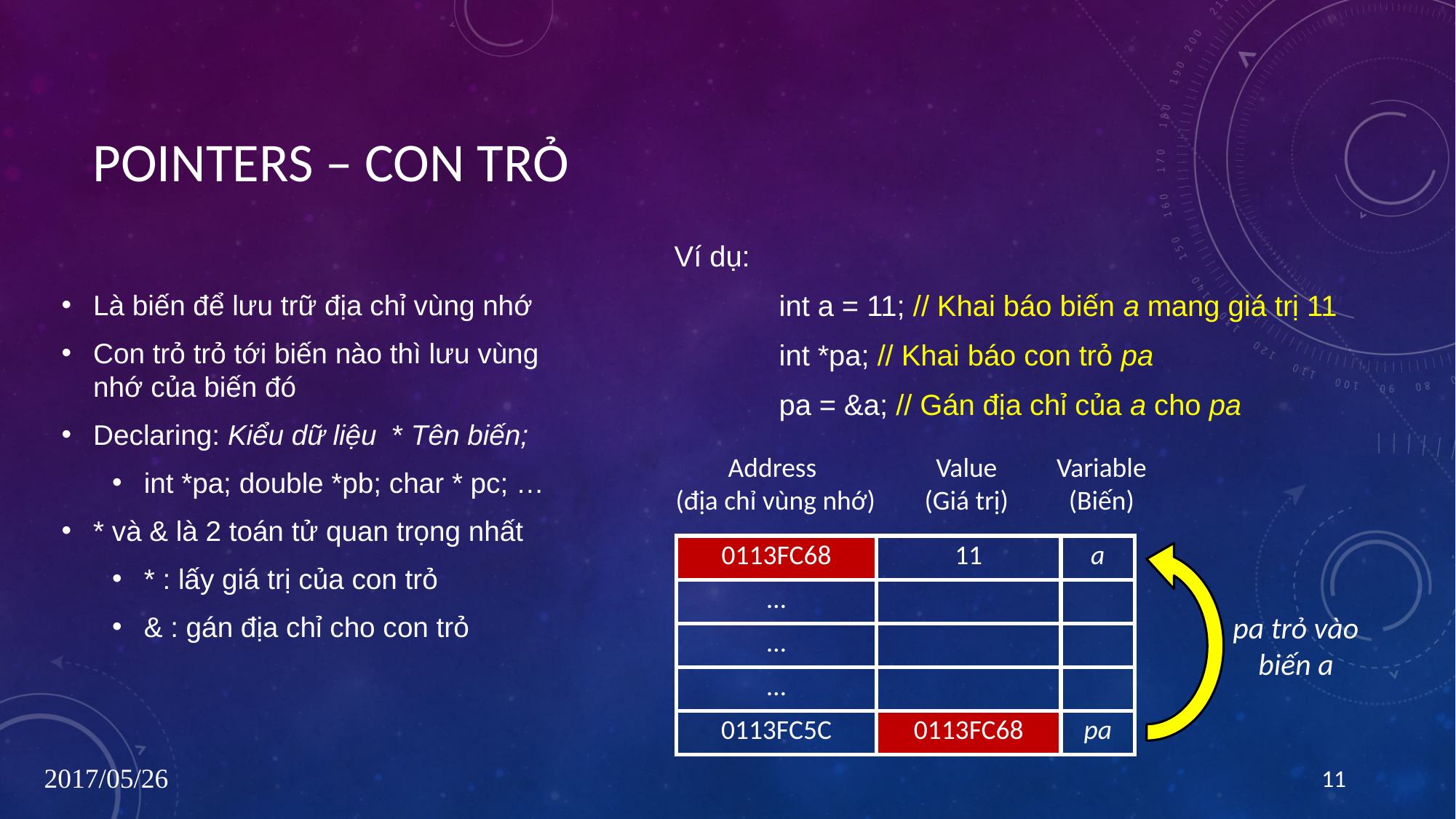

# Pointers – con trỏ
Ví dụ:
	int a = 11; // Khai báo biến a mang giá trị 11
	int *pa; // Khai báo con trỏ pa
	pa = &a; // Gán địa chỉ của a cho pa
Là biến để lưu trữ địa chỉ vùng nhớ
Con trỏ trỏ tới biến nào thì lưu vùng nhớ của biến đó
Declaring: Kiểu dữ liệu  * Tên biến;
int *pa; double *pb; char * pc; …
* và & là 2 toán tử quan trọng nhất
* : lấy giá trị của con trỏ
& : gán địa chỉ cho con trỏ
Address
(địa chỉ vùng nhớ)
Value
(Giá trị)
Variable
(Biến)
| 0113FC68 | 11 | a |
| --- | --- | --- |
| … |  |  |
| … |  |  |
| … |  |  |
| 0113FC5C | 0113FC68 | pa |

pa trỏ vào biến a
2017/05/26
11